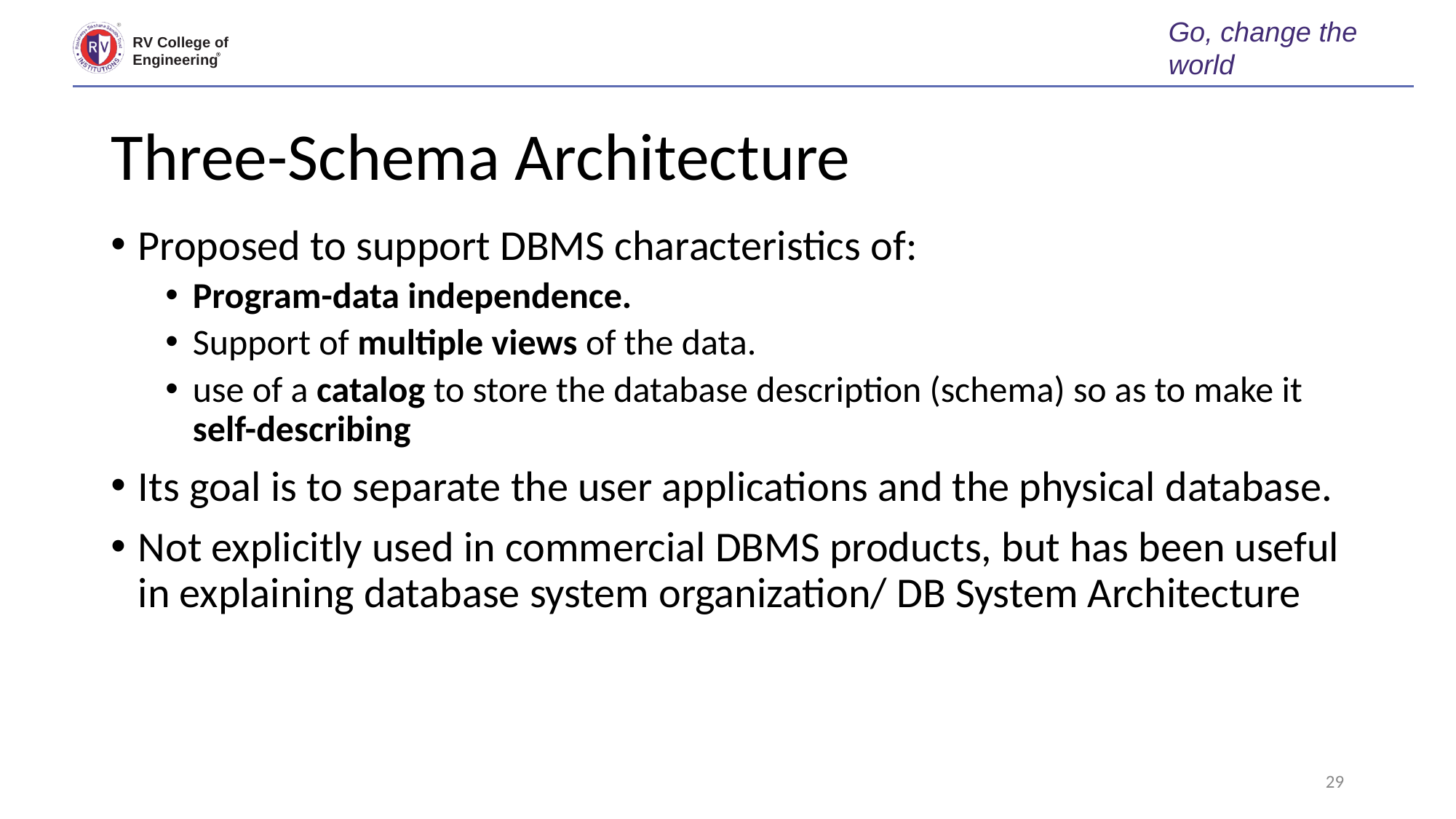

Go, change the world

RV College of
Engineering
# Three-Schema Architecture

Proposed to support DBMS characteristics of:
Program-data independence.
Support of multiple views of the data.
use of a catalog to store the database description (schema) so as to make it self-describing
Its goal is to separate the user applications and the physical database.
Not explicitly used in commercial DBMS products, but has been useful in explaining database system organization/ DB System Architecture

29